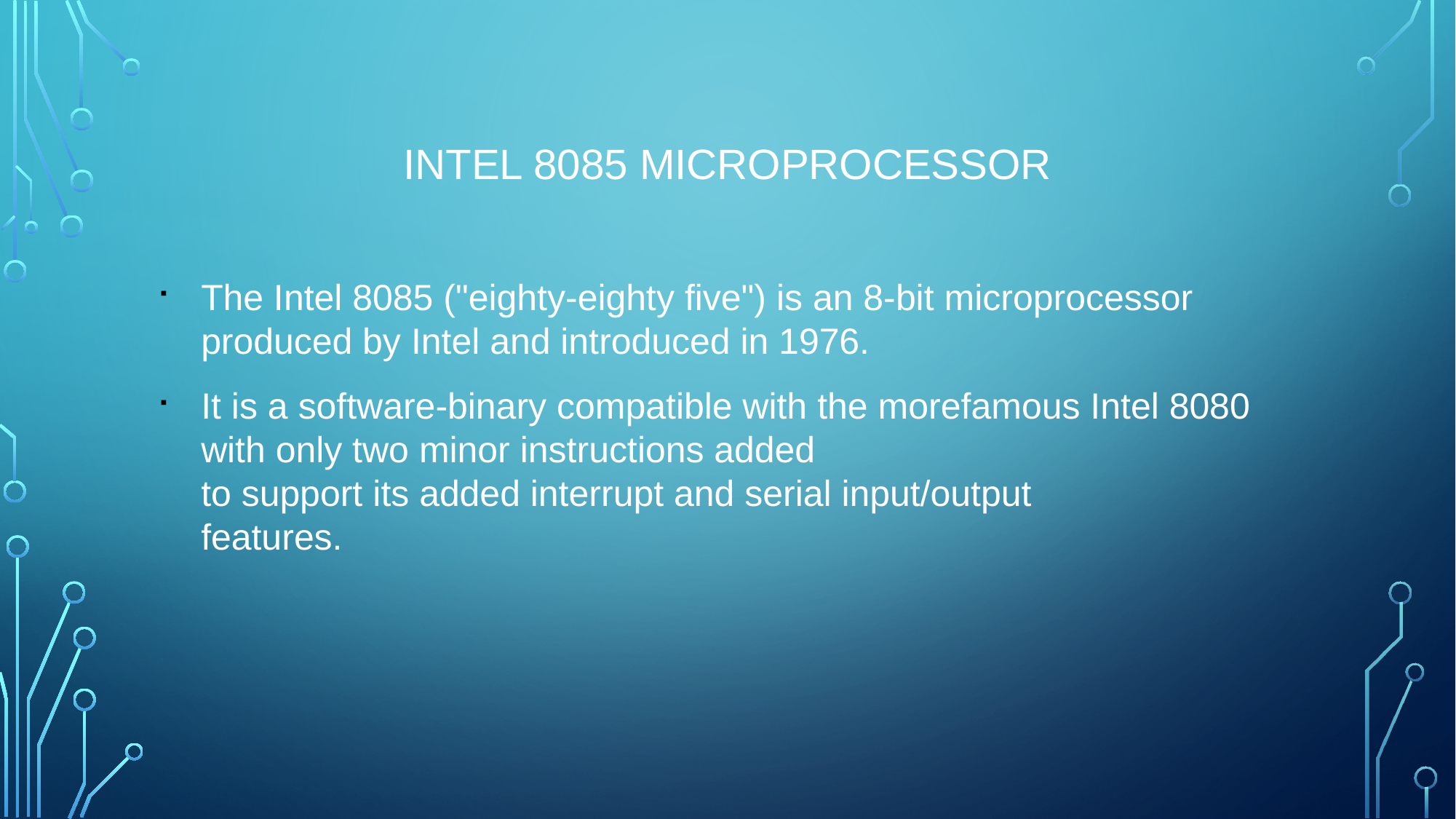

INTEL 8085 MICROPROCESSOR
The Intel 8085 ("eighty-eighty five") is an 8-bit microprocessor produced by Intel and introduced in 1976.
It is a software-binary compatible with the morefamous Intel 8080 with only two minor instructions added
to support its added interrupt and serial input/output
features.